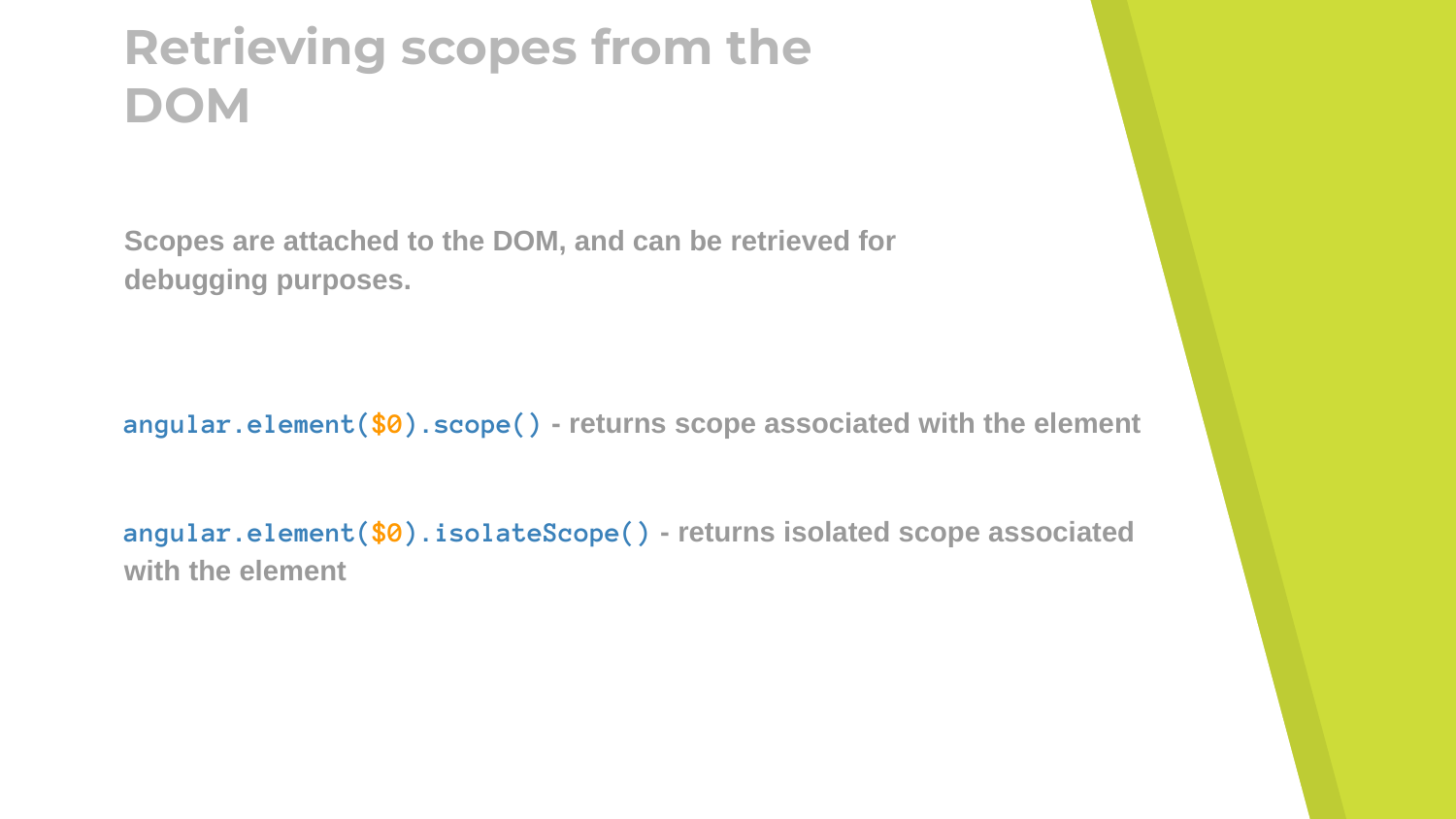

# Retrieving scopes from the DOM
Scopes are attached to the DOM, and can be retrieved for debugging purposes.
angular.element($0).scope() - returns scope associated with the element
angular.element($0).isolateScope() - returns isolated scope associated with the element